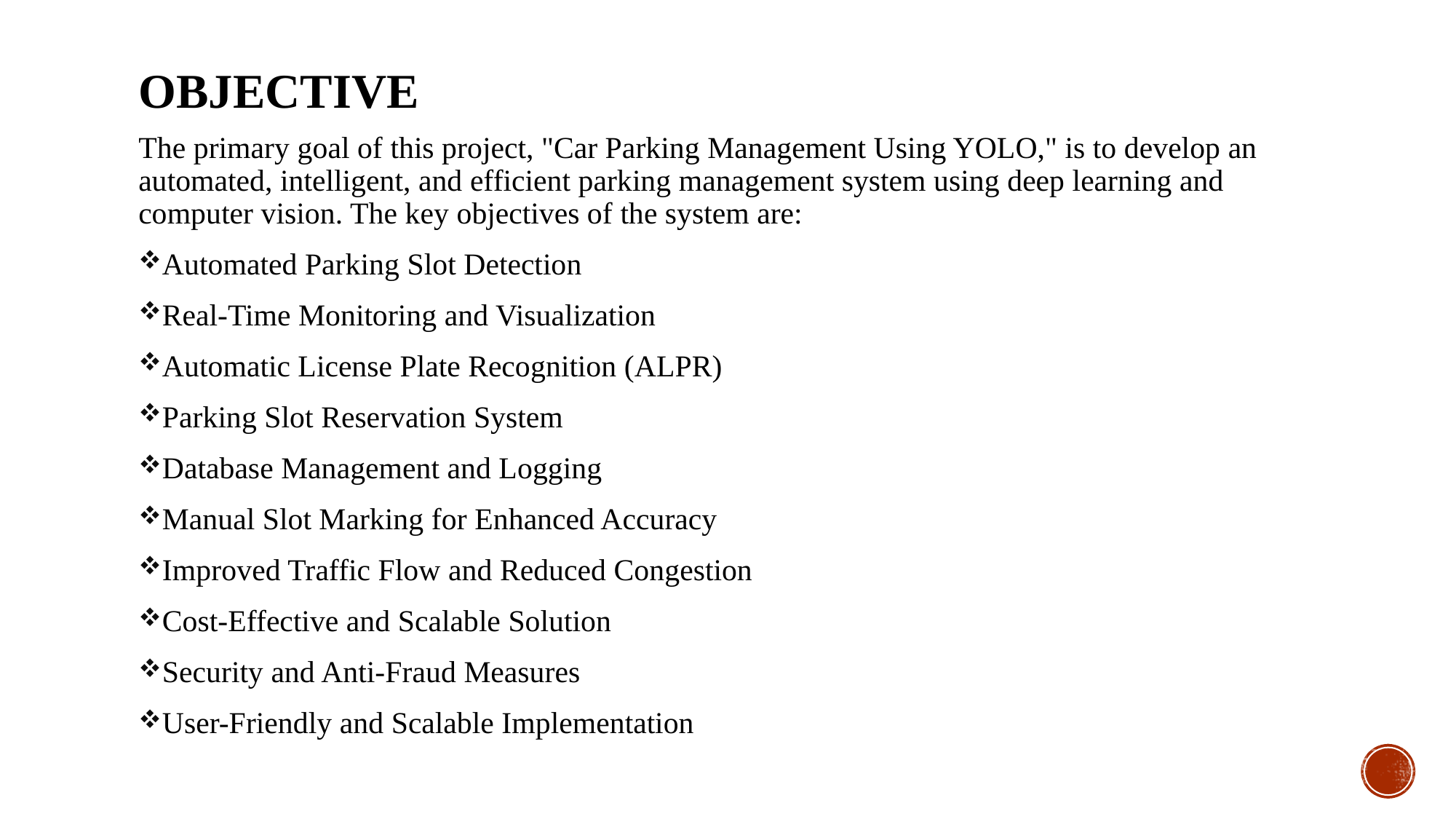

# Objective
The primary goal of this project, "Car Parking Management Using YOLO," is to develop an automated, intelligent, and efficient parking management system using deep learning and computer vision. The key objectives of the system are:
Automated Parking Slot Detection
Real-Time Monitoring and Visualization
Automatic License Plate Recognition (ALPR)
Parking Slot Reservation System
Database Management and Logging
Manual Slot Marking for Enhanced Accuracy
Improved Traffic Flow and Reduced Congestion
Cost-Effective and Scalable Solution
Security and Anti-Fraud Measures
User-Friendly and Scalable Implementation